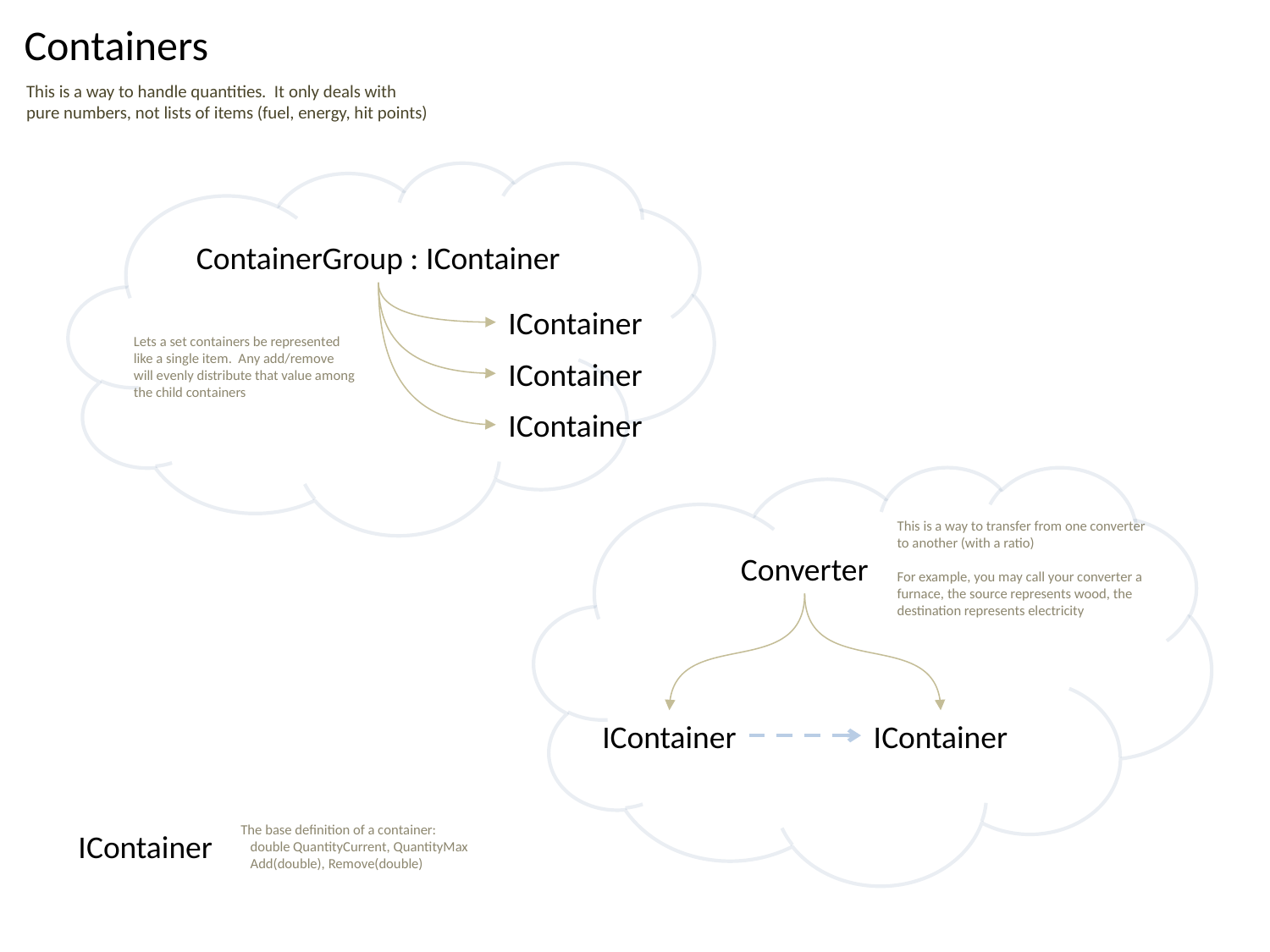

Containers
This is a way to handle quantities.  It only deals with
pure numbers, not lists of items (fuel, energy, hit points)

ContainerGroup : IContainer
IContainer
Lets a set containers be represented
like a single item.  Any add/remove
will evenly distribute that value among
the child containers
IContainer
IContainer

This is a way to transfer from one converter
to another (with a ratio)

For example, you may call your converter a
furnace, the source represents wood, the
destination represents electricity
Converter
IContainer
IContainer
The base definition of a container:
   double QuantityCurrent, QuantityMax
   Add(double), Remove(double)
IContainer